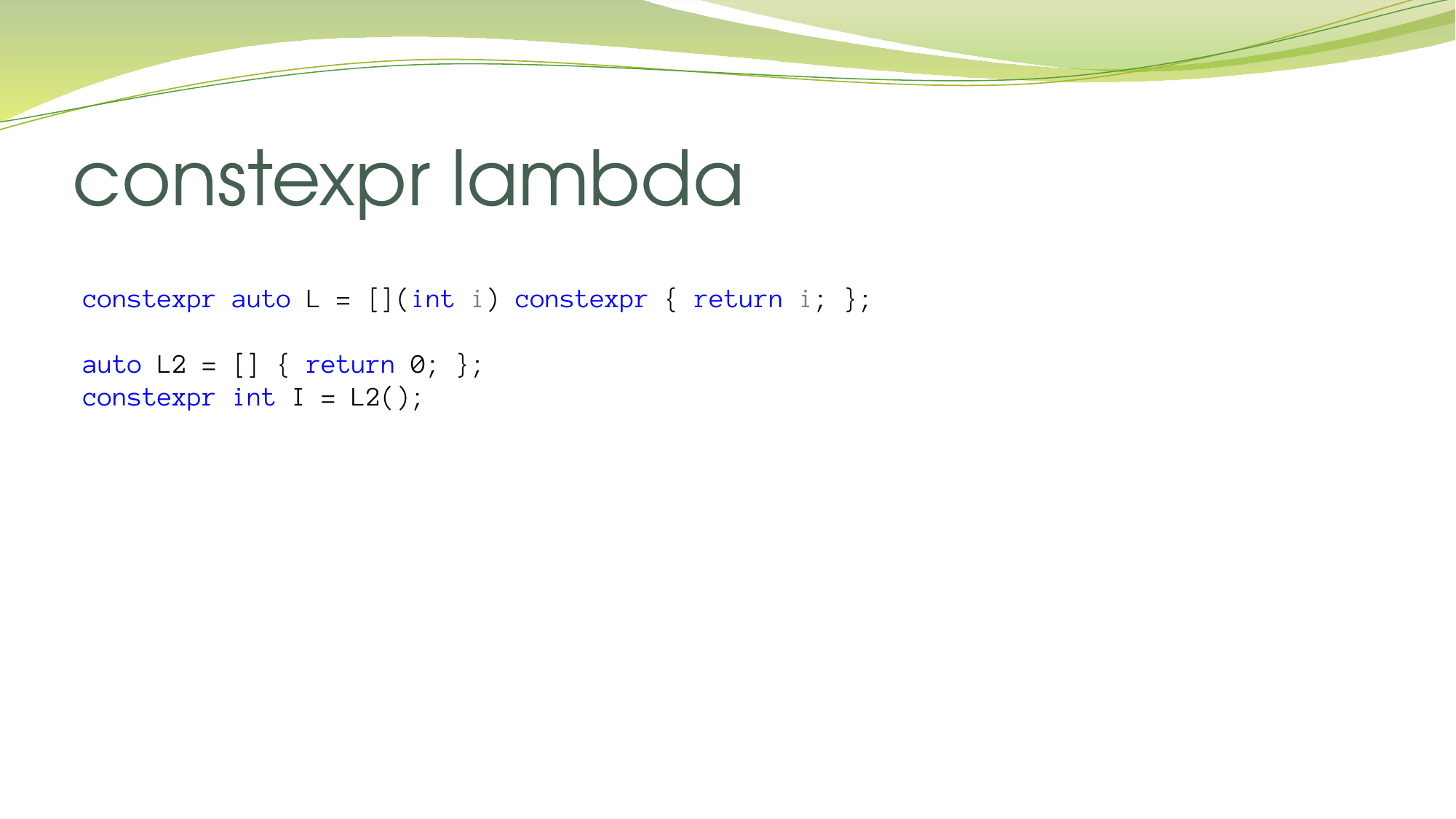

# constexpr lambda
constexpr auto L = [](int i) constexpr { return i; };

auto L2 = [] { return 0; };
constexpr int I = L2();